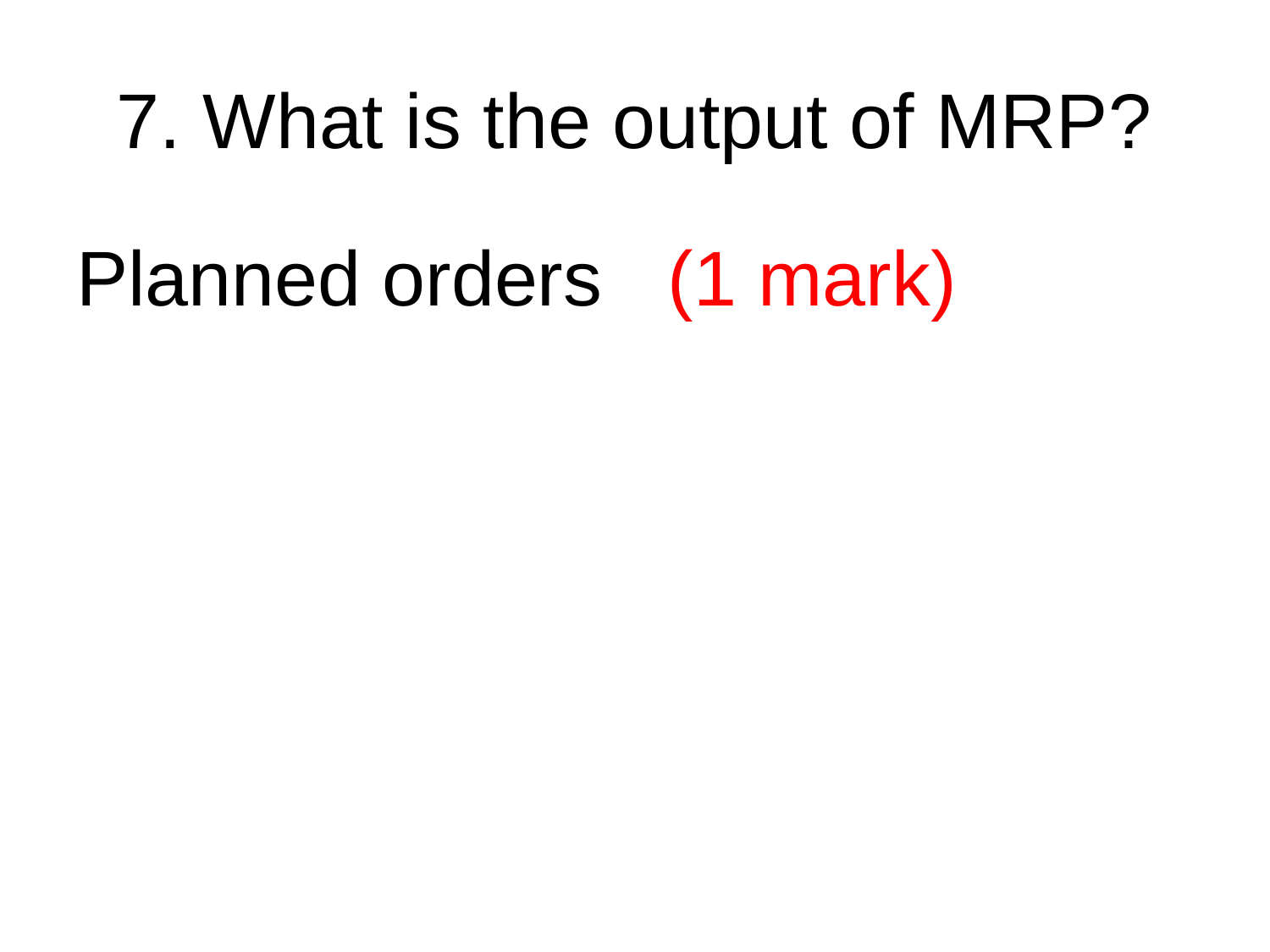

# 7. What is the output of MRP?
Planned orders   (1 mark)